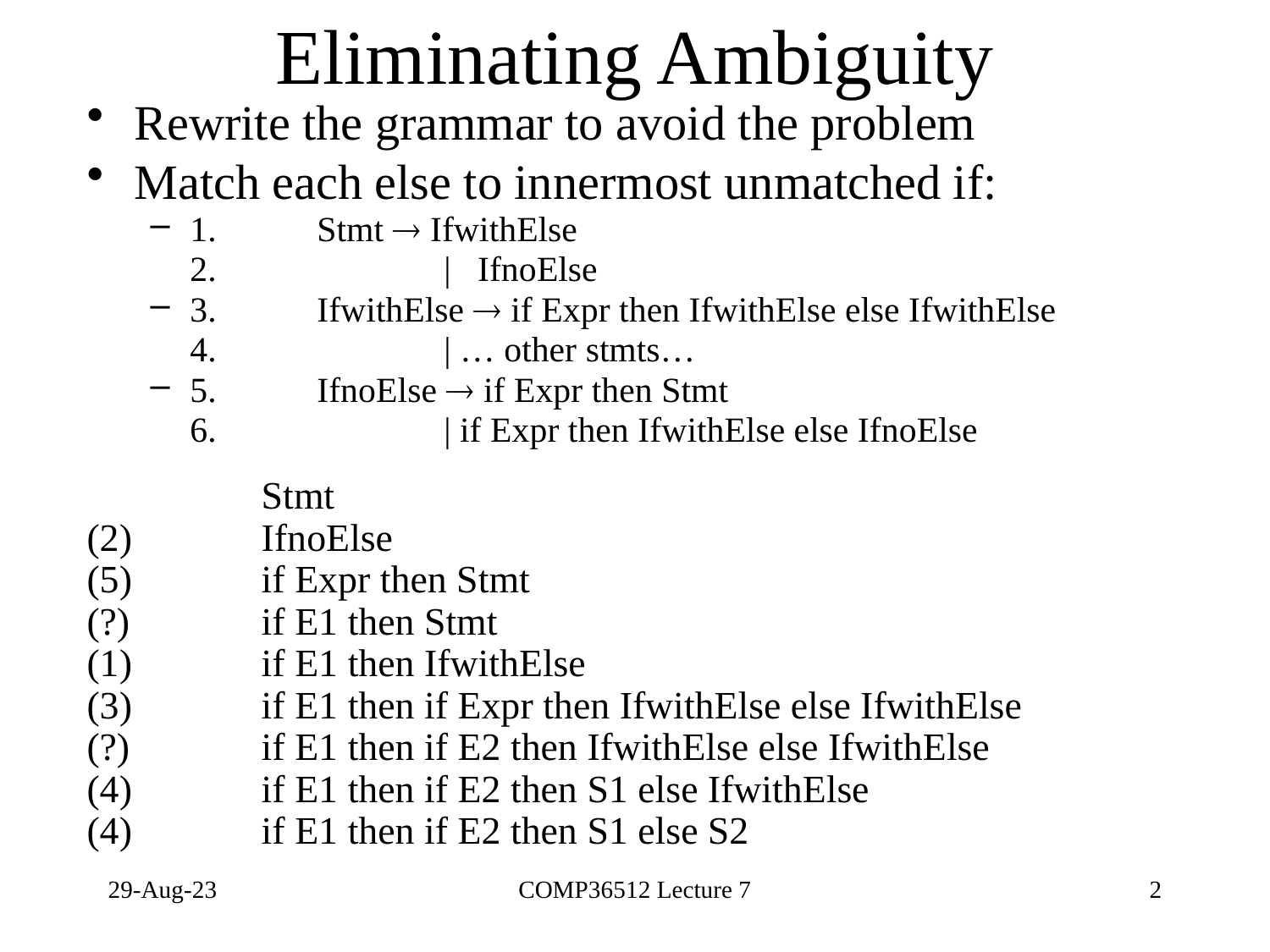

# Eliminating Ambiguity
Rewrite the grammar to avoid the problem
Match each else to innermost unmatched if:
1.	Stmt → IfwithElse
	2.	       	|   IfnoElse
3.	IfwithElse → if Expr then IfwithElse else IfwithElse
	4.		| … other stmts…
5. 	IfnoElse → if Expr then Stmt
	6.		| if Expr then IfwithElse else IfnoElse

		Stmt
(2)		IfnoElse
(5)		if Expr then Stmt
(?)		if E1 then Stmt
(1)		if E1 then IfwithElse
(3)		if E1 then if Expr then IfwithElse else IfwithElse
(?)		if E1 then if E2 then IfwithElse else IfwithElse
(4)		if E1 then if E2 then S1 else IfwithElse
(4)		if E1 then if E2 then S1 else S2
29-Aug-23
COMP36512 Lecture 7
2